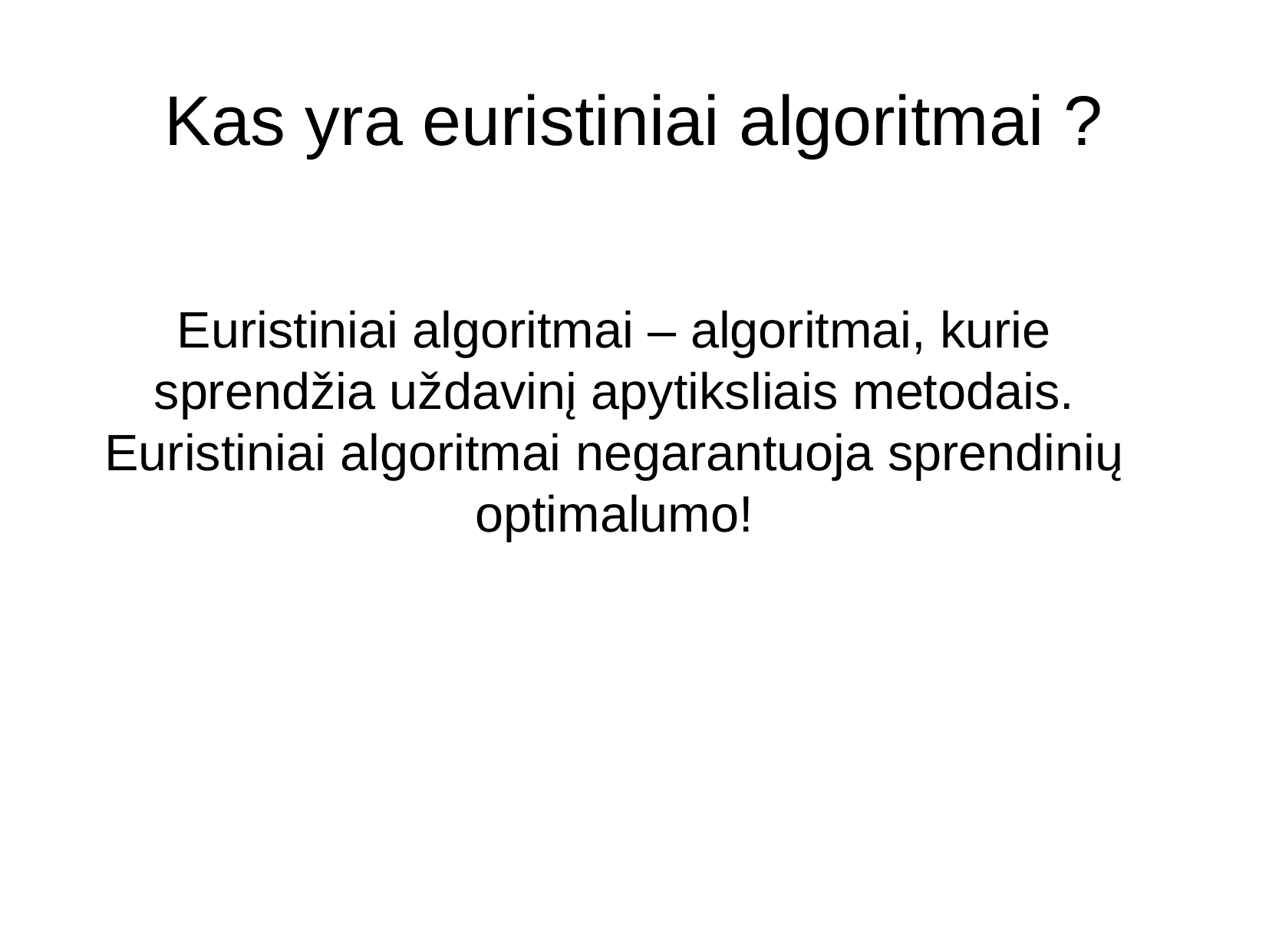

Kas yra euristiniai algoritmai ?
Euristiniai algoritmai – algoritmai, kurie sprendžia uždavinį apytiksliais metodais. Euristiniai algoritmai negarantuoja sprendinių optimalumo!